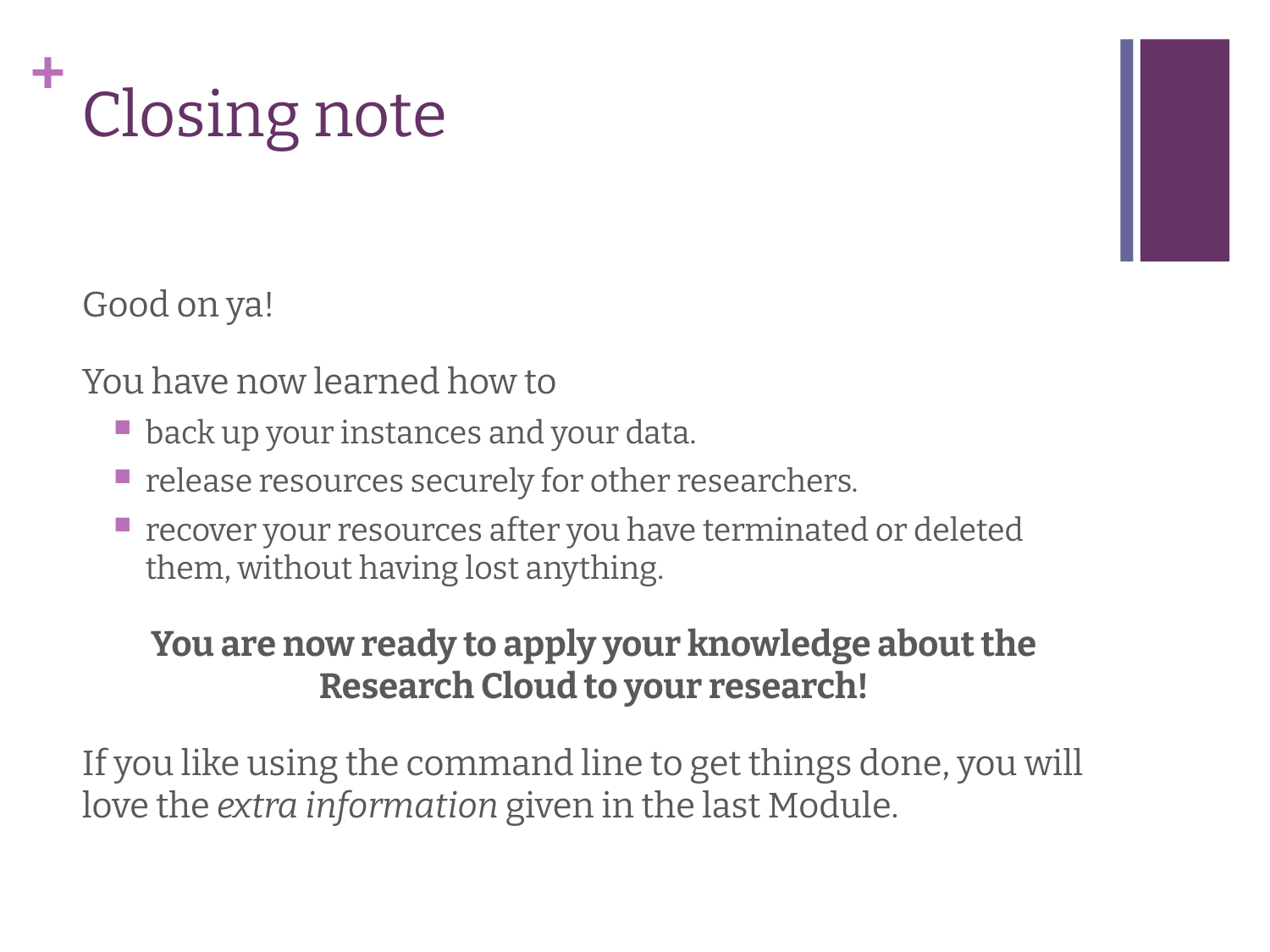

# Closing note
Good on ya!
You have now learned how to
back up your instances and your data.
release resources securely for other researchers.
recover your resources after you have terminated or deleted them, without having lost anything.
You are now ready to apply your knowledge about the Research Cloud to your research!
If you like using the command line to get things done, you will love the extra information given in the last Module.